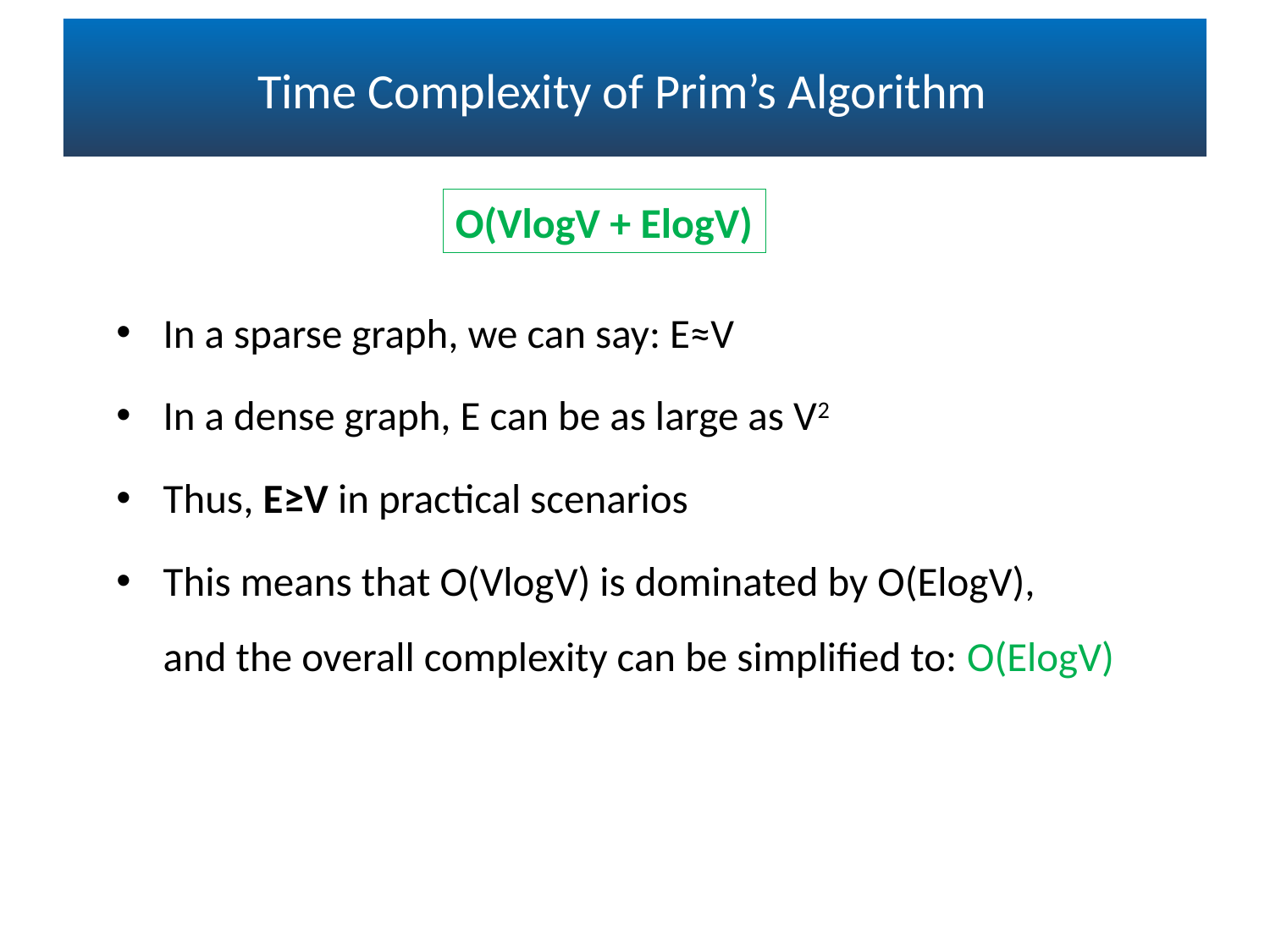

# Time Complexity of Prim’s Algorithm
O(VlogV + ElogV)
In a sparse graph, we can say: E≈V
In a dense graph, E can be as large as V2
Thus, E≥V in practical scenarios
This means that O(Vlog⁡V) is dominated by O(Elog⁡V),
and the overall complexity can be simplified to: O(Elog⁡V)